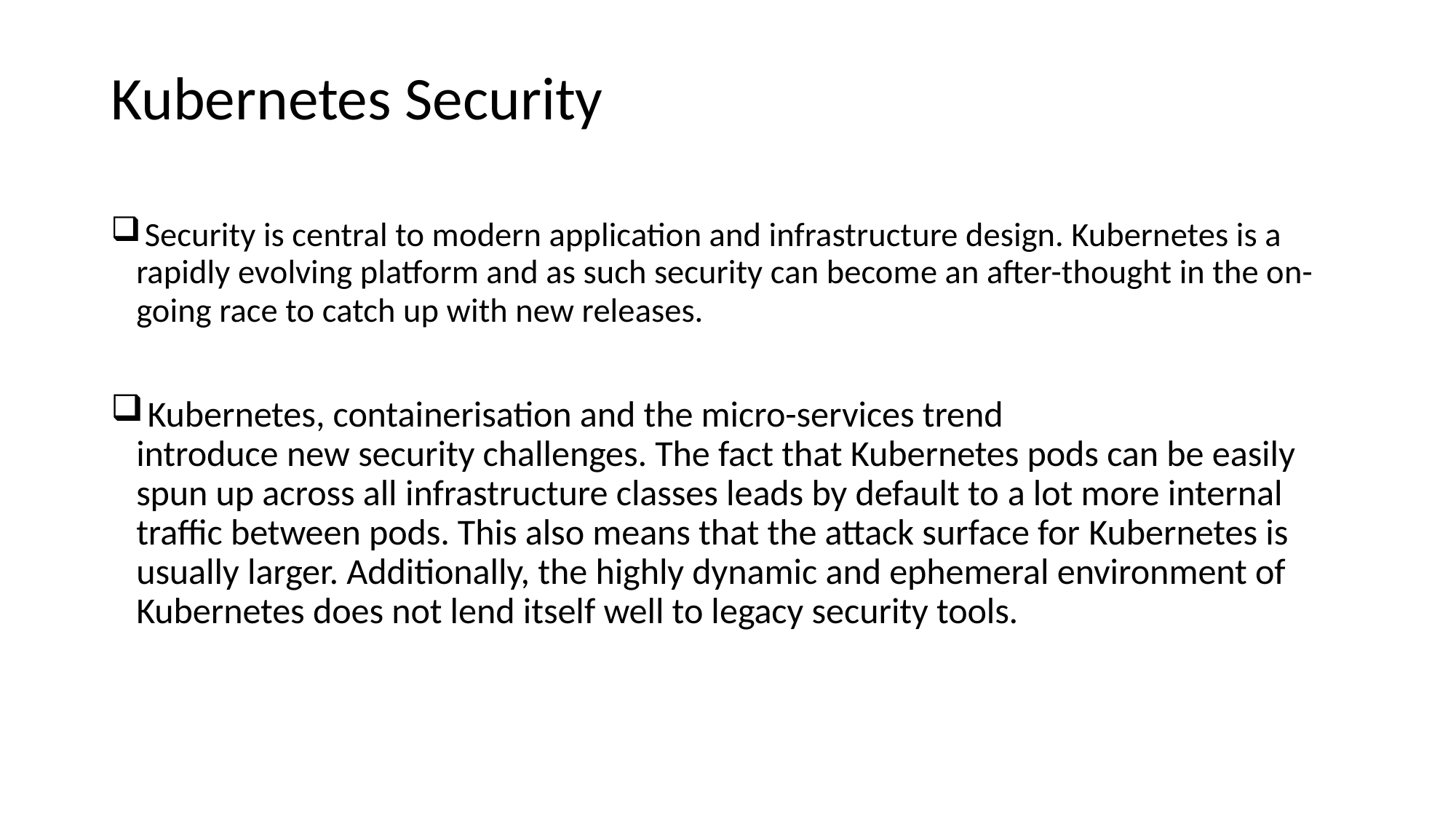

# Kubernetes Security
 Security is central to modern application and infrastructure design. Kubernetes is a rapidly evolving platform and as such security can become an after-thought in the on-going race to catch up with new releases.

 Kubernetes, containerisation and the micro-services trend introduce new security challenges. The fact that Kubernetes pods can be easily spun up across all infrastructure classes leads by default to a lot more internal traffic between pods. This also means that the attack surface for Kubernetes is usually larger. Additionally, the highly dynamic and ephemeral environment of Kubernetes does not lend itself well to legacy security tools.